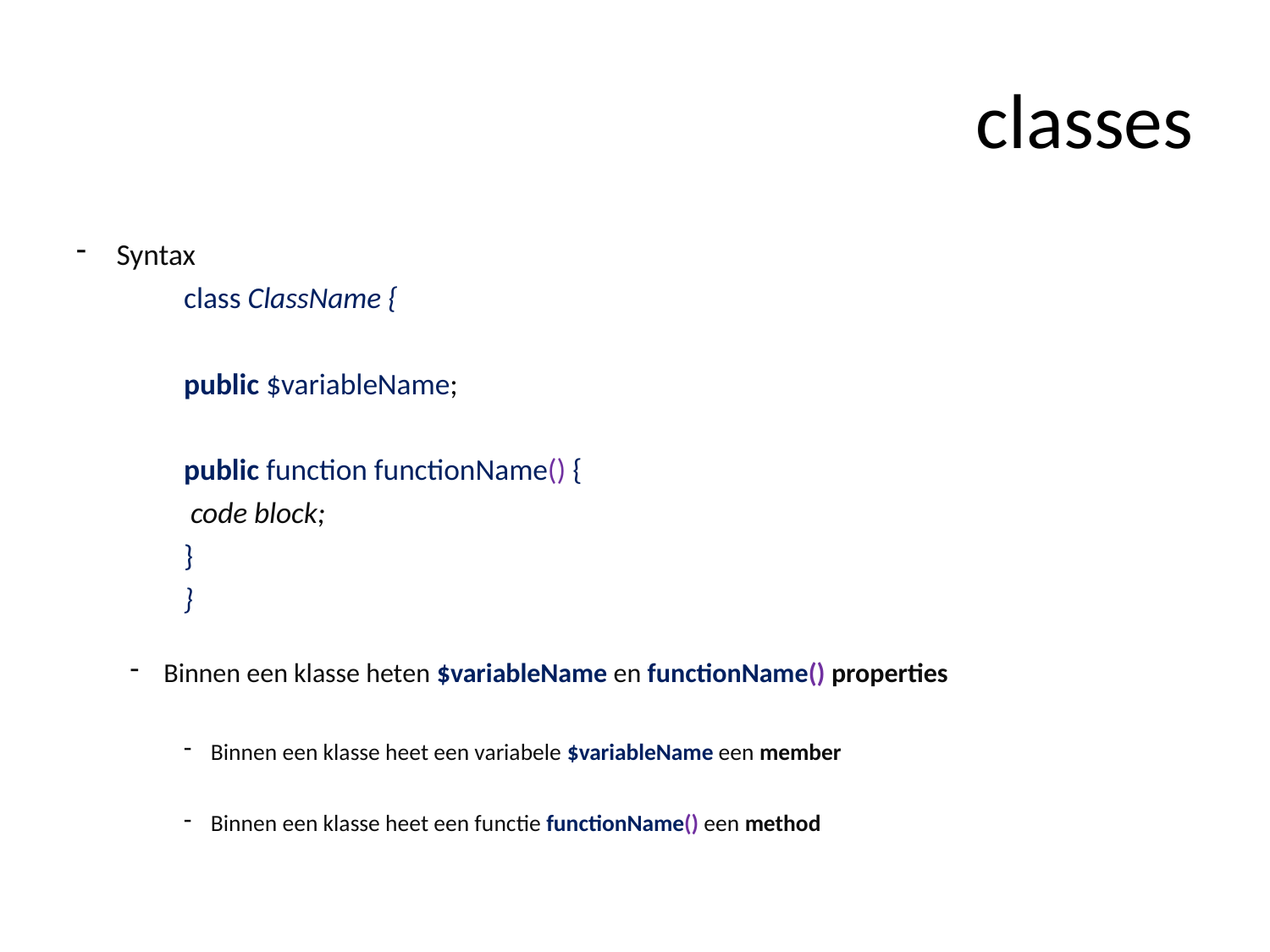

# classes
Syntax
	class ClassName {
		public $variableName;
		public function functionName() {
			 code block;
		}
	}
Binnen een klasse heten $variableName en functionName() properties
Binnen een klasse heet een variabele $variableName een member
Binnen een klasse heet een functie functionName() een method